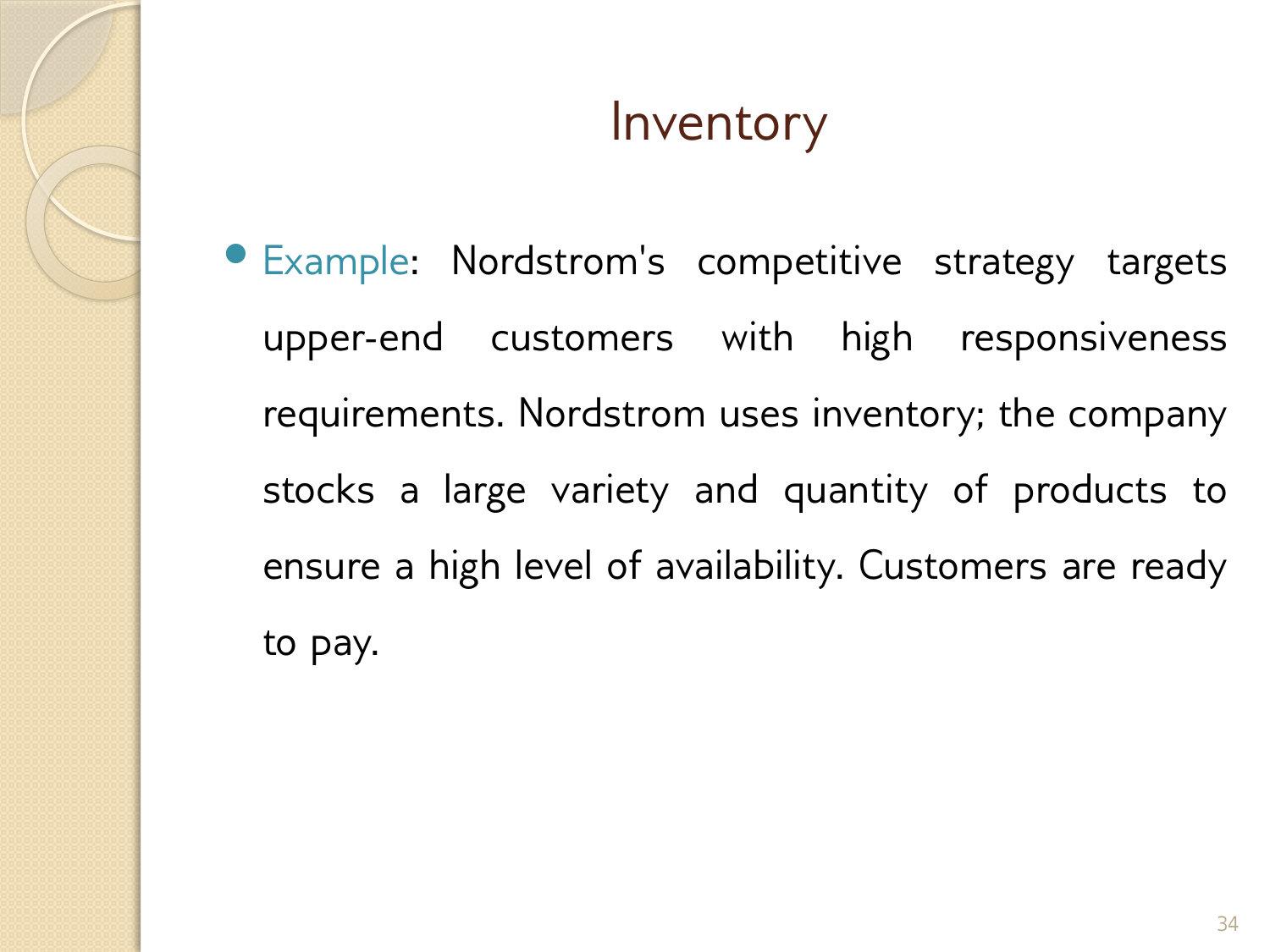

# Inventory
Example: Nordstrom's competitive strategy targets upper-end customers with high responsiveness requirements. Nordstrom uses inventory; the company stocks a large variety and quantity of products to ensure a high level of availability. Customers are ready to pay.

34